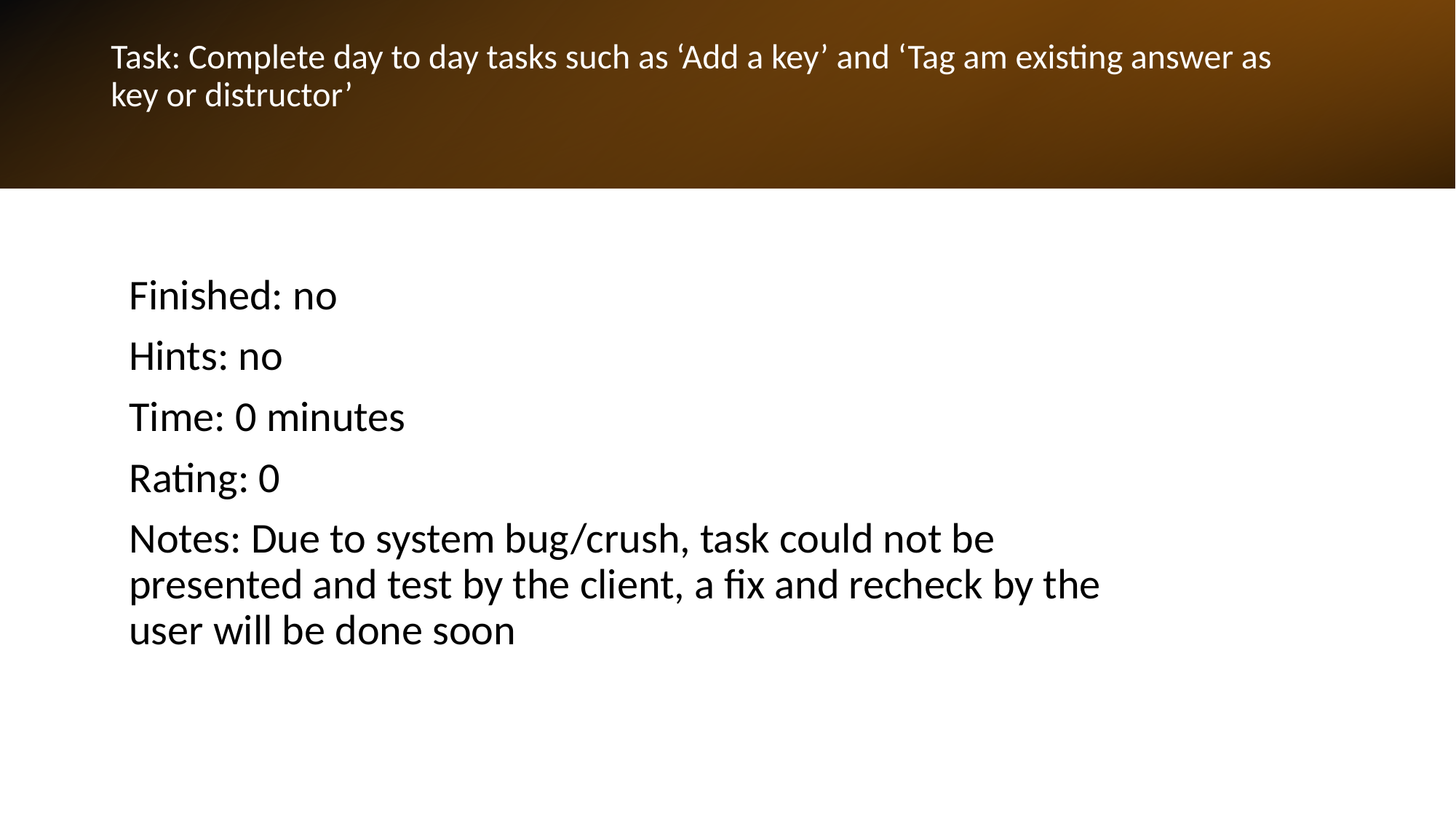

Task: Complete day to day tasks such as ‘Add a key’ and ‘Tag am existing answer as key or distructor’
Finished: no
Hints: no
Time: 0 minutes
Rating: 0
Notes: Due to system bug/crush, task could not be presented and test by the client, a fix and recheck by the user will be done soon